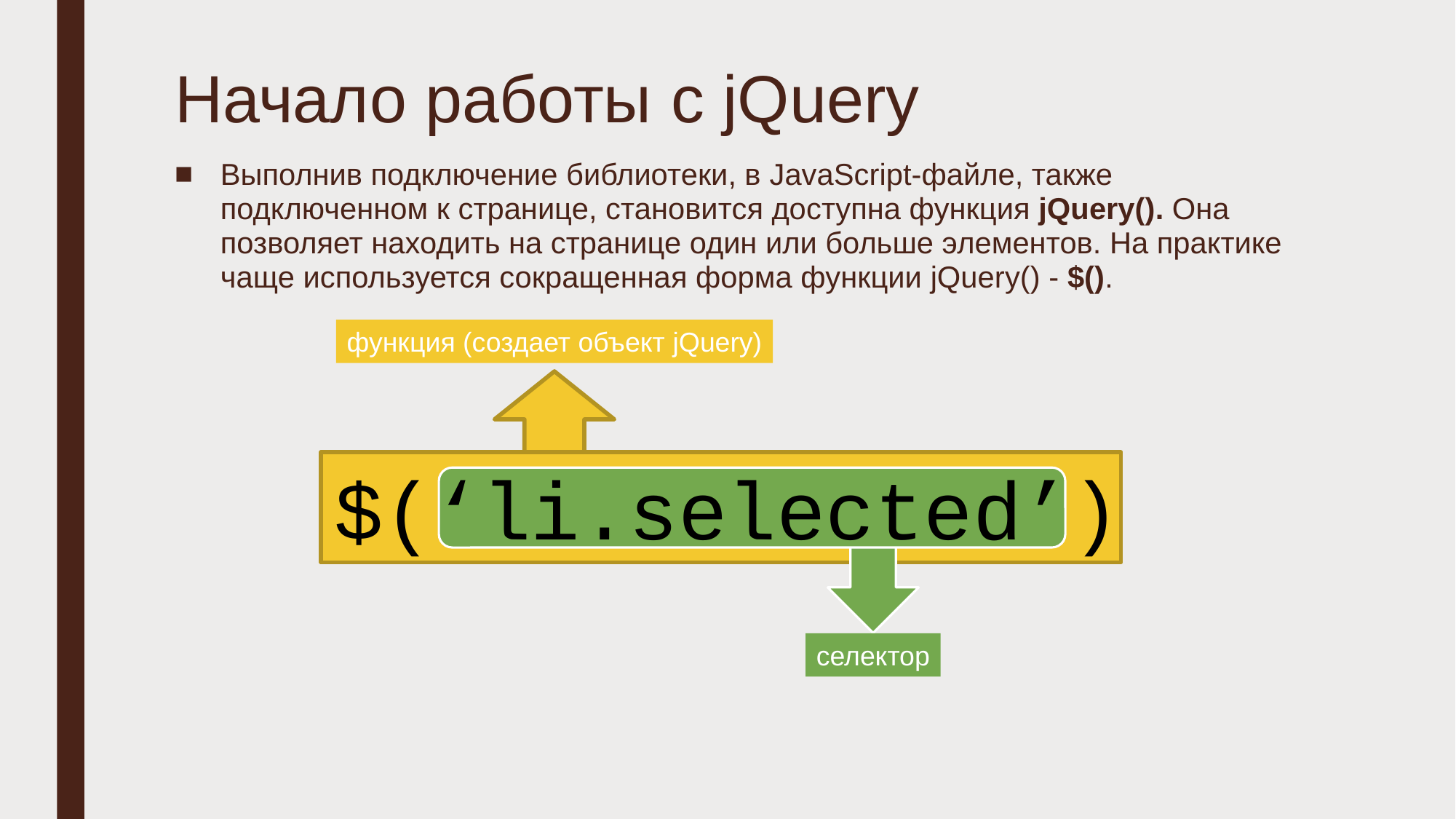

# Начало работы с jQuery
Выполнив подключение библиотеки, в JavaScript-файле, также подключенном к странице, становится доступна функция jQuery(). Она позволяет находить на странице один или больше элементов. На практике чаще используется сокращенная форма функции jQuery() - $().

функция (создает объект jQuery)

$(‘li.selected’)

селектор